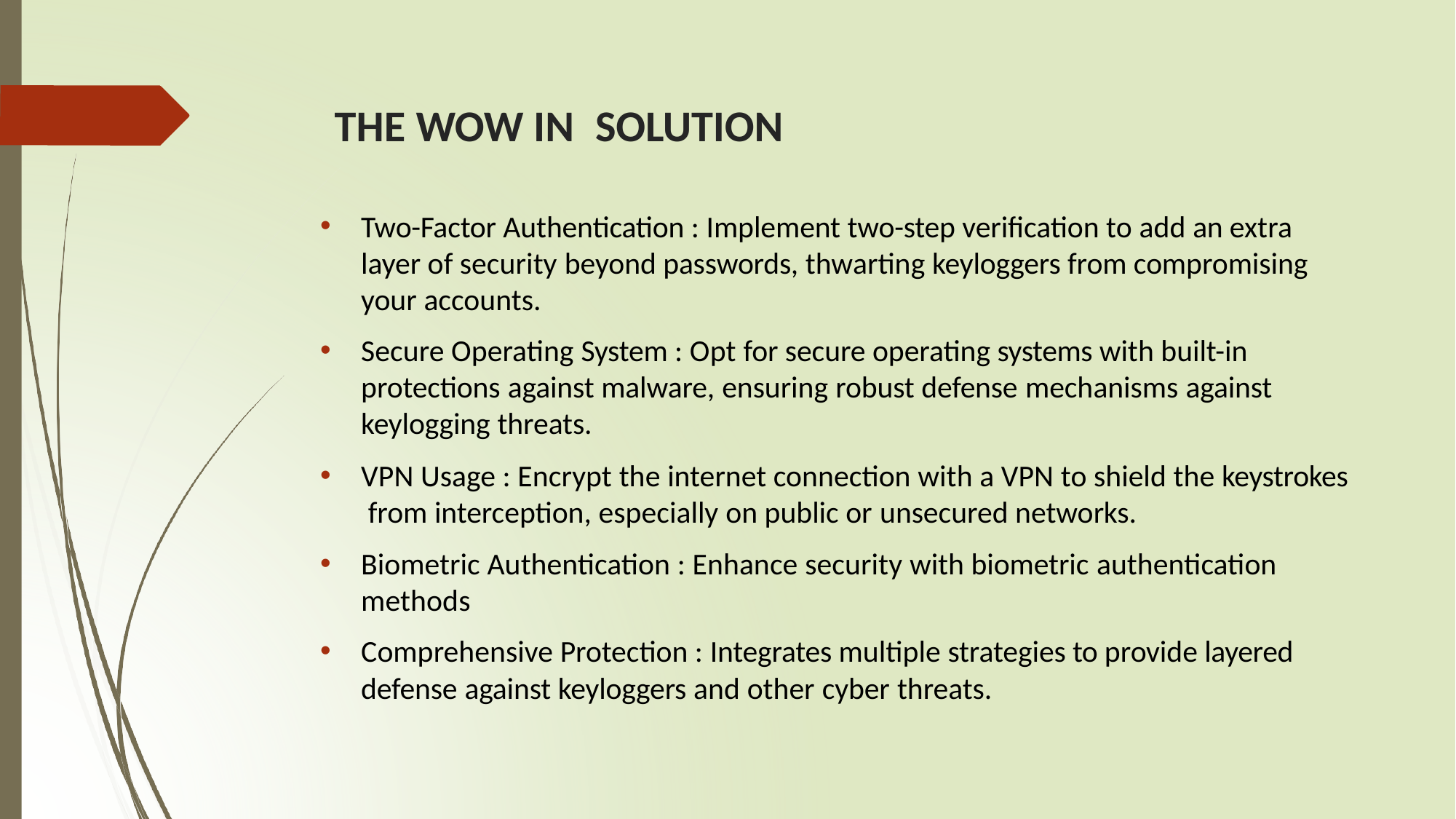

THE WOW IN	SOLUTION
Two-Factor Authentication : Implement two-step verification to add an extra  layer of security beyond passwords, thwarting keyloggers from compromising  your accounts.
Secure Operating System : Opt for secure operating systems with built-in  protections against malware, ensuring robust defense mechanisms against  keylogging threats.
VPN Usage : Encrypt the internet connection with a VPN to shield the keystrokes  from interception, especially on public or unsecured networks.
Biometric Authentication : Enhance security with biometric authentication
methods
Comprehensive Protection : Integrates multiple strategies to provide layered  defense against keyloggers and other cyber threats.